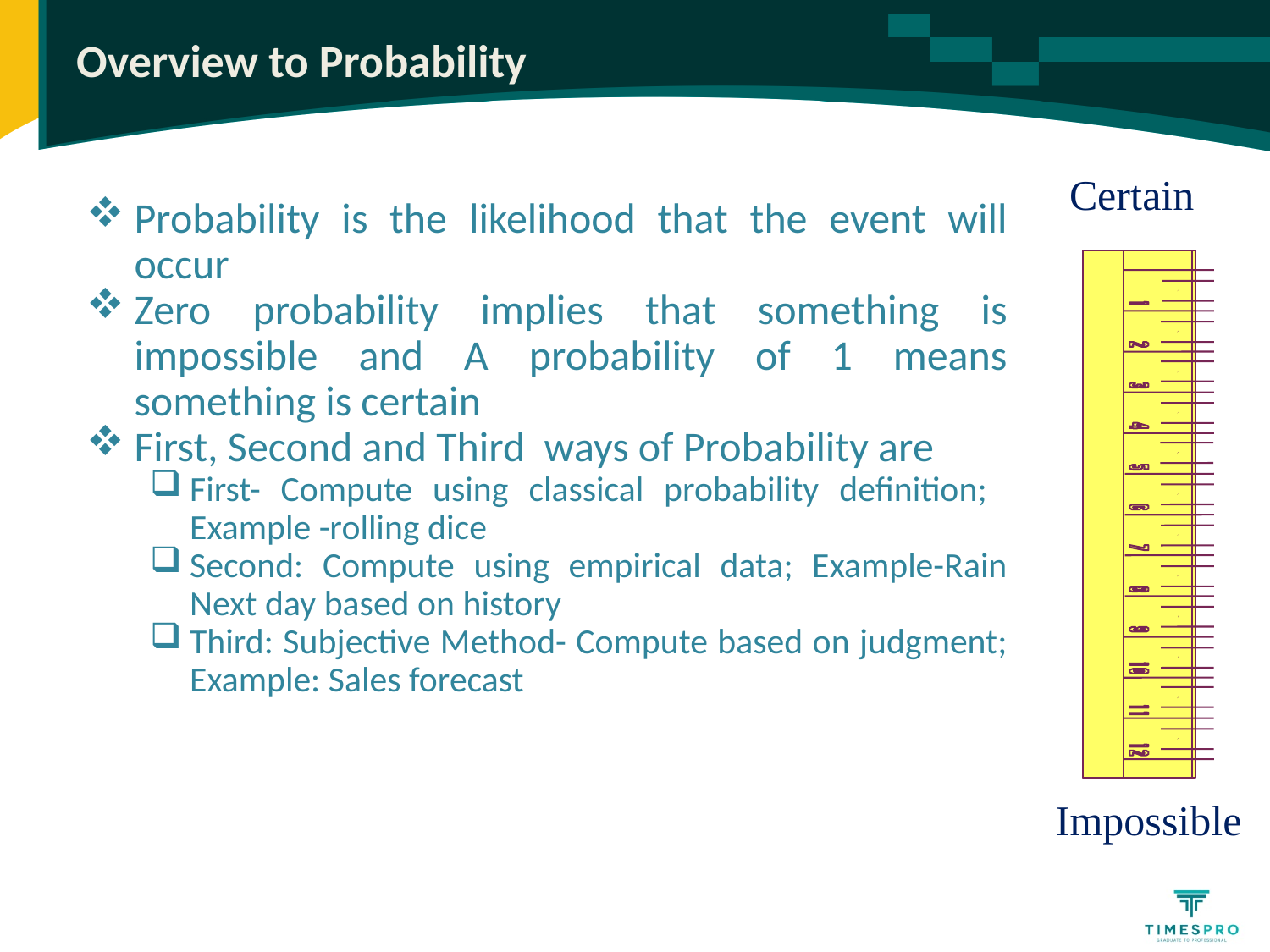

# Overview to Probability
Certain
Probability is the likelihood that the event will occur
Zero probability implies that something is impossible and A probability of 1 means something is certain
First, Second and Third  ways of Probability are
First- Compute using classical probability definition;  Example -rolling dice
Second: Compute using empirical data; Example-Rain Next day based on history
Third: Subjective Method- Compute based on judgment; Example: Sales forecast

Impossible